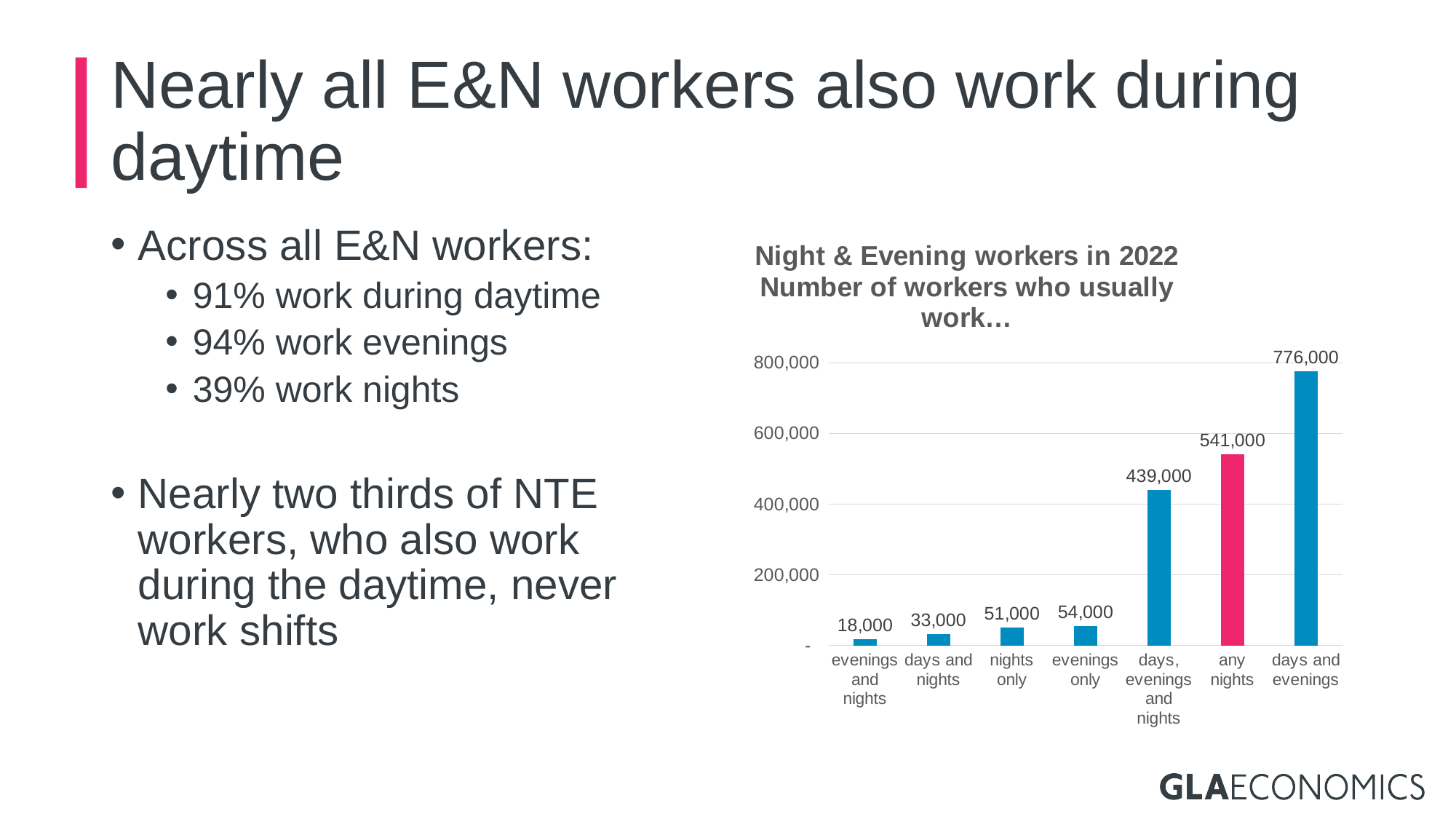

# Nearly all E&N workers also work during daytime
Across all E&N workers:
91% work during daytime
94% work evenings
39% work nights

Nearly two thirds of NTE workers, who also work during the daytime, never work shifts

### Chart: Night & Evening workers in 2022
Number of workers who usually work…

| Category | Number of workers who usually work… |
|---|---|
| evenings and nights | 18000.0 |
| days and nights | 33000.0 |
| nights only | 51000.0 |
| evenings only | 54000.0 |
| days, evenings and nights | 439000.0 |
| any nights | 541000.0 |
| days and evenings | 776000.0 |